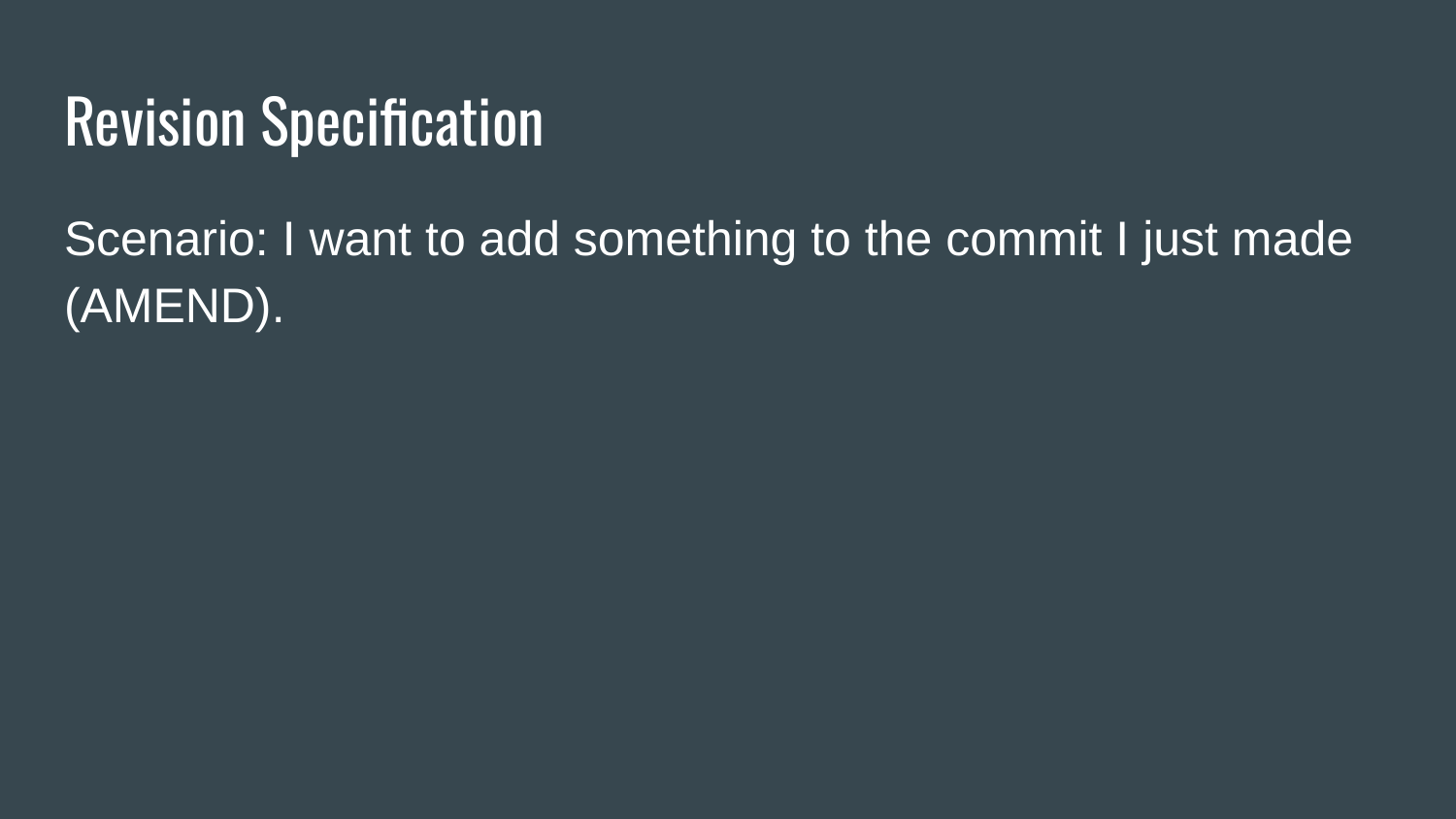

# Revision Specification
Scenario: I want to add something to the commit I just made (AMEND).